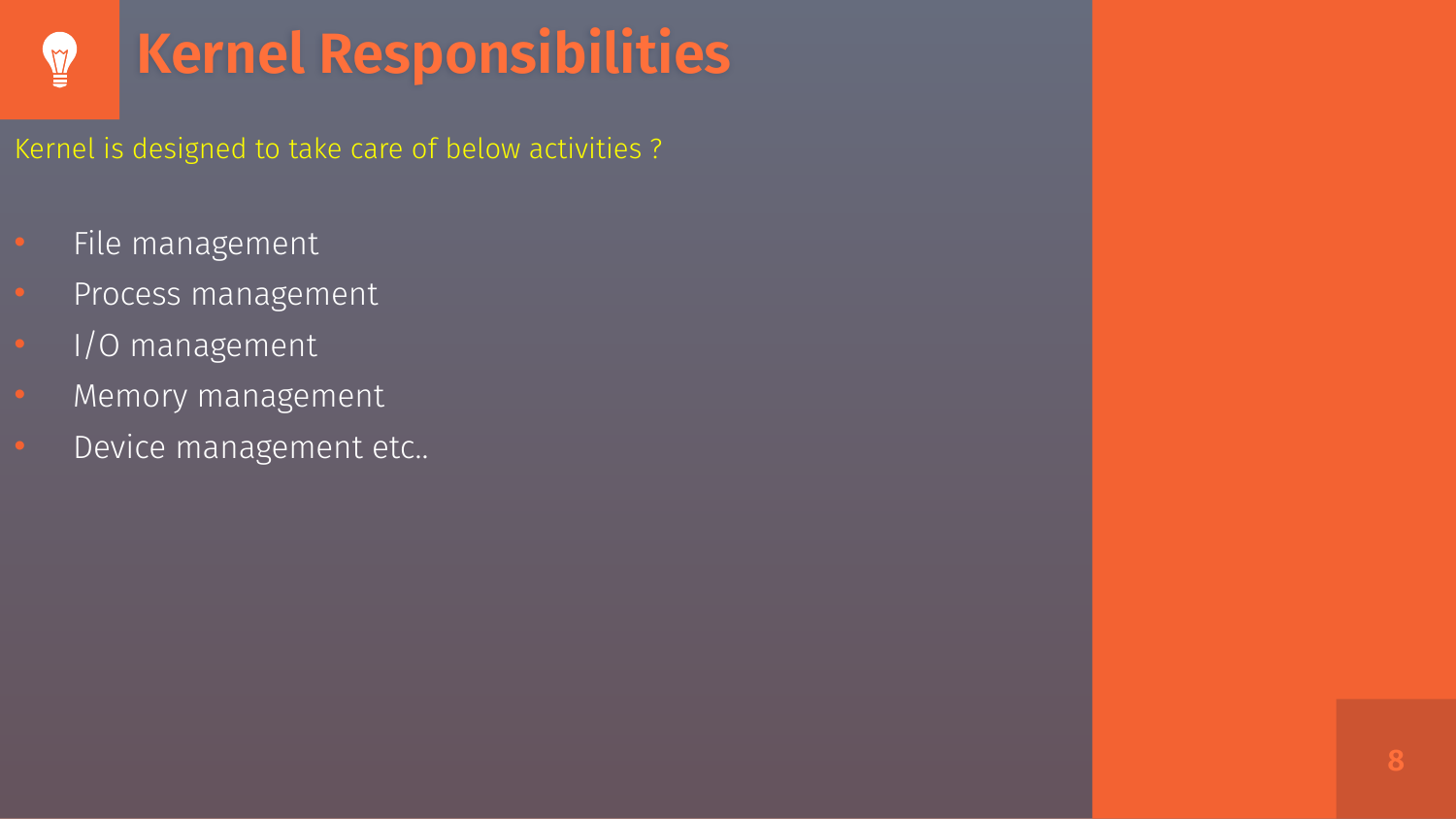

# Kernel Responsibilities

Kernel is designed to take care of below activities ?

File management
Process management
I/O management
Memory management
Device management etc..
8